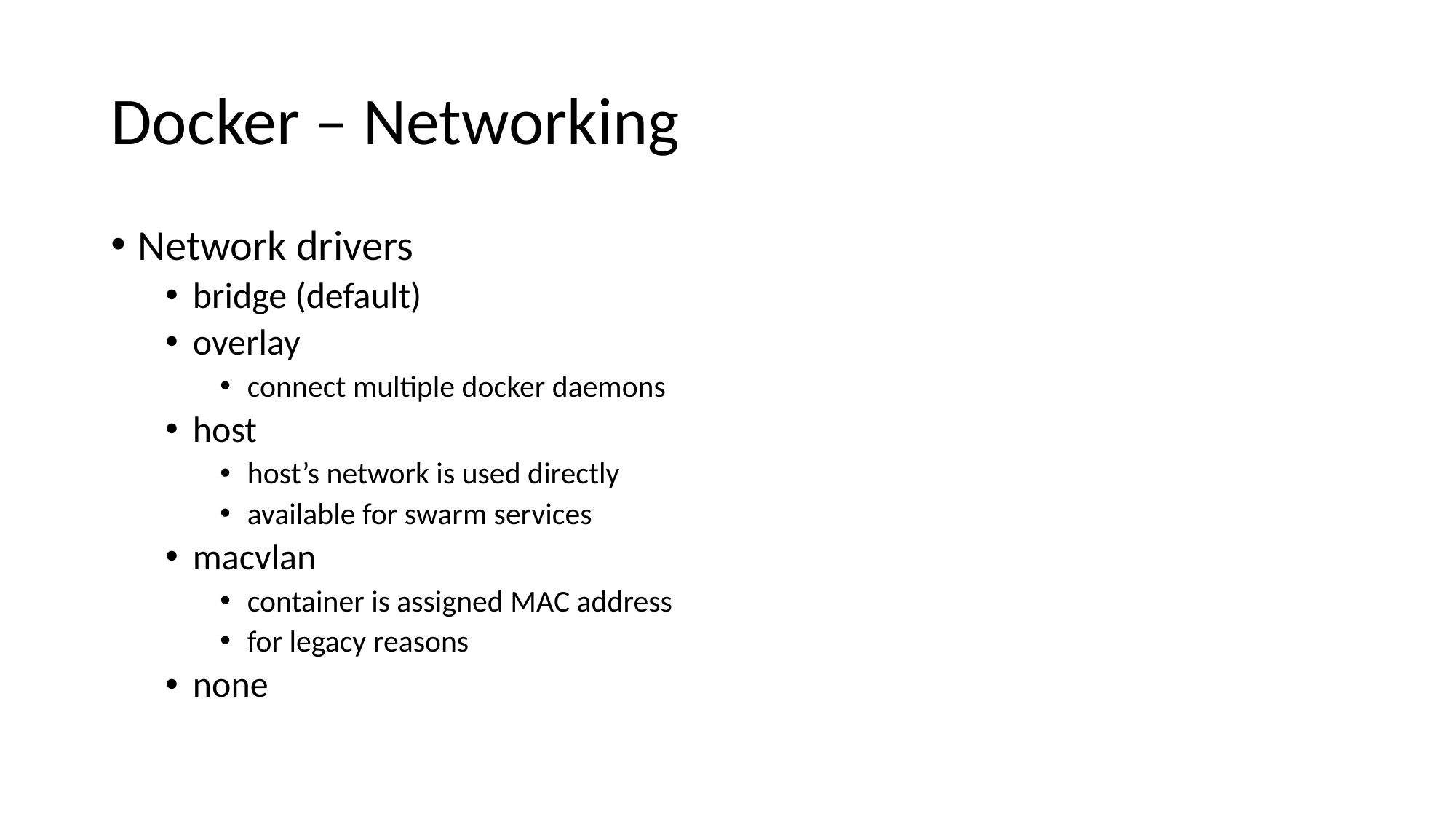

# Docker – Networking
Network drivers
bridge (default)
overlay
connect multiple docker daemons
host
host’s network is used directly
available for swarm services
macvlan
container is assigned MAC address
for legacy reasons
none